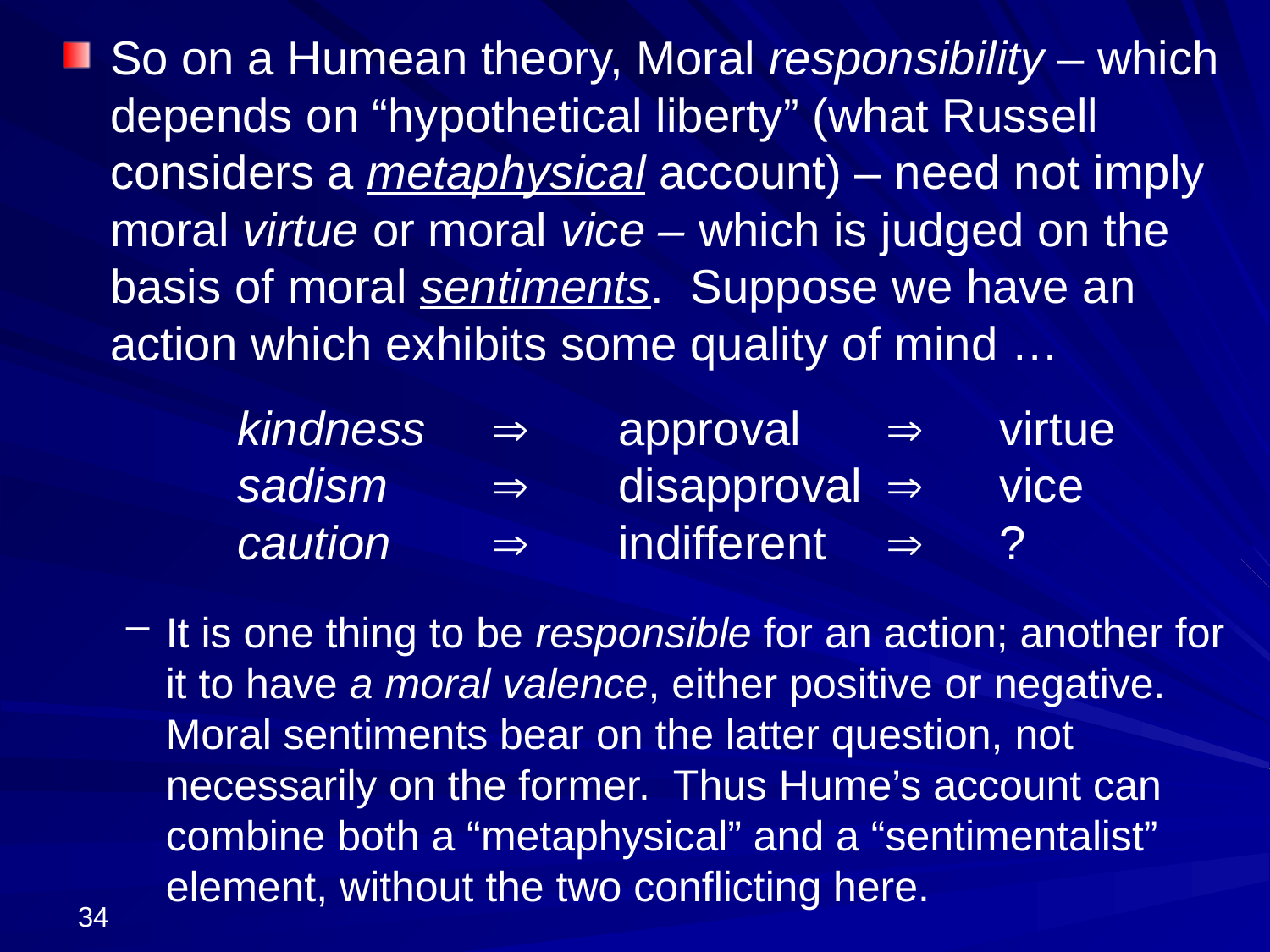

So on a Humean theory, Moral responsibility – which depends on “hypothetical liberty” (what Russell considers a metaphysical account) – need not imply moral virtue or moral vice – which is judged on the basis of moral sentiments.  Suppose we have an action which exhibits some quality of mind …
	kindness	⇒	approval	 ⇒	virtue
	sadism	⇒	disapproval	 ⇒	vice
	caution	⇒	indifferent	 ⇒	?
It is one thing to be responsible for an action; another for it to have a moral valence, either positive or negative.  Moral sentiments bear on the latter question, not necessarily on the former.  Thus Hume’s account can combine both a “metaphysical” and a “sentimentalist” element, without the two conflicting here.
34